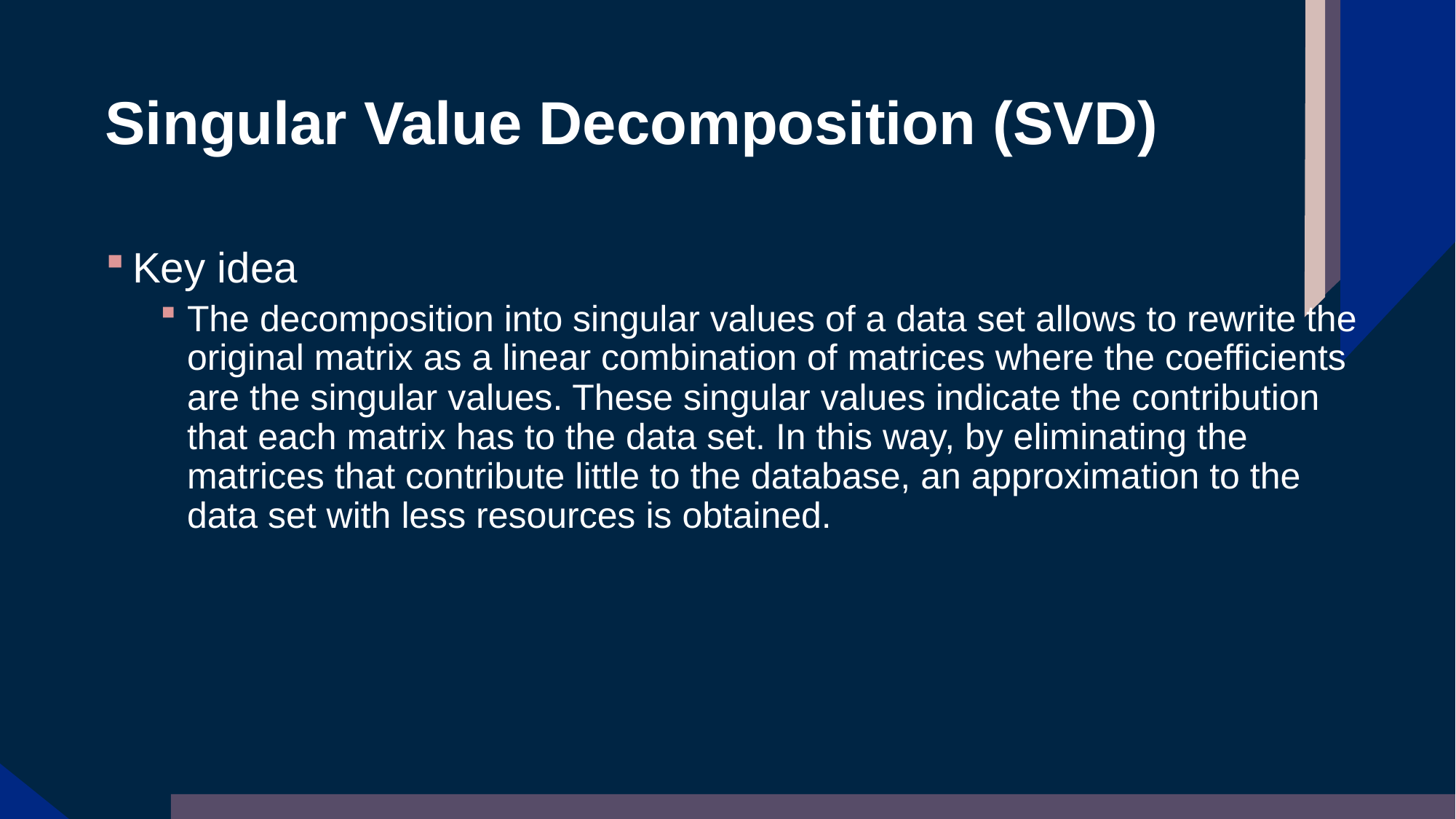

Singular Value Decomposition (SVD)
Key idea
The decomposition into singular values of a data set allows to rewrite the original matrix as a linear combination of matrices where the coefficients are the singular values. These singular values indicate the contribution that each matrix has to the data set. In this way, by eliminating the matrices that contribute little to the database, an approximation to the data set with less resources is obtained.